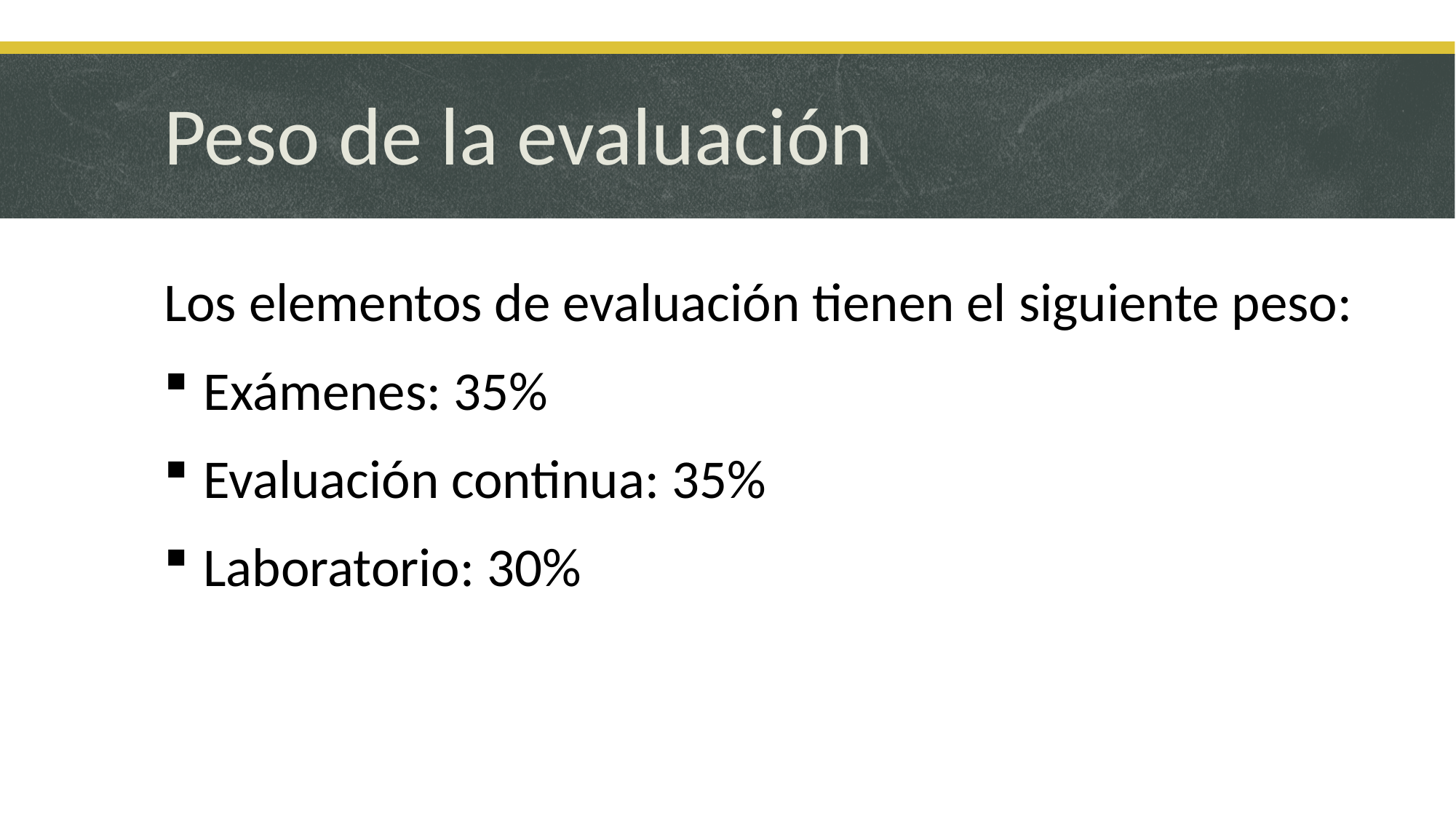

# Peso de la evaluación
Los elementos de evaluación tienen el siguiente peso:
 Exámenes: 35%
 Evaluación continua: 35%
 Laboratorio: 30%